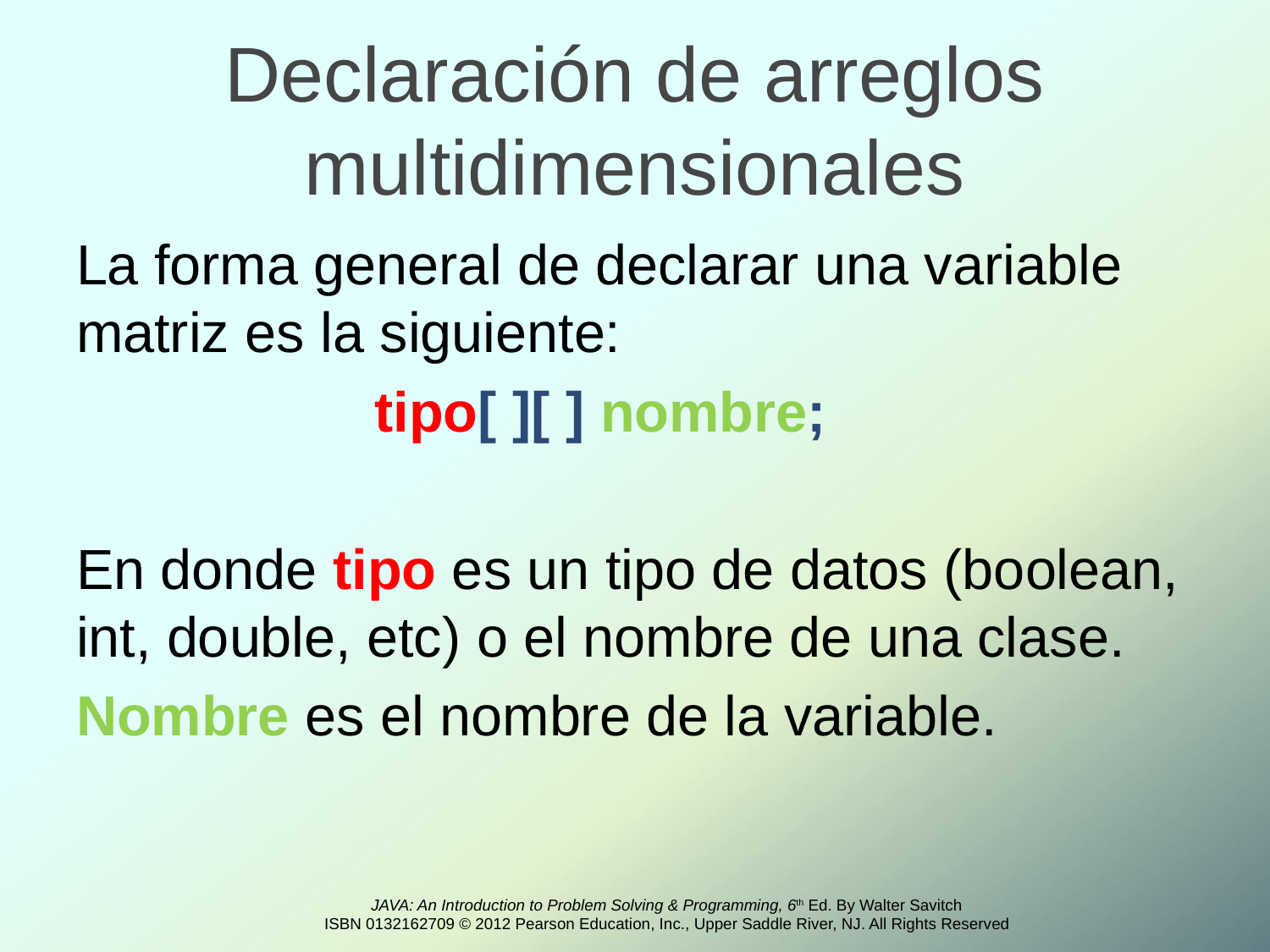

# Declaración de arreglos multidimensionales
La forma general de declarar una variable matriz es la siguiente:
			tipo[ ][ ] nombre;

En donde tipo es un tipo de datos (boolean, int, double, etc) o el nombre de una clase.
Nombre es el nombre de la variable.